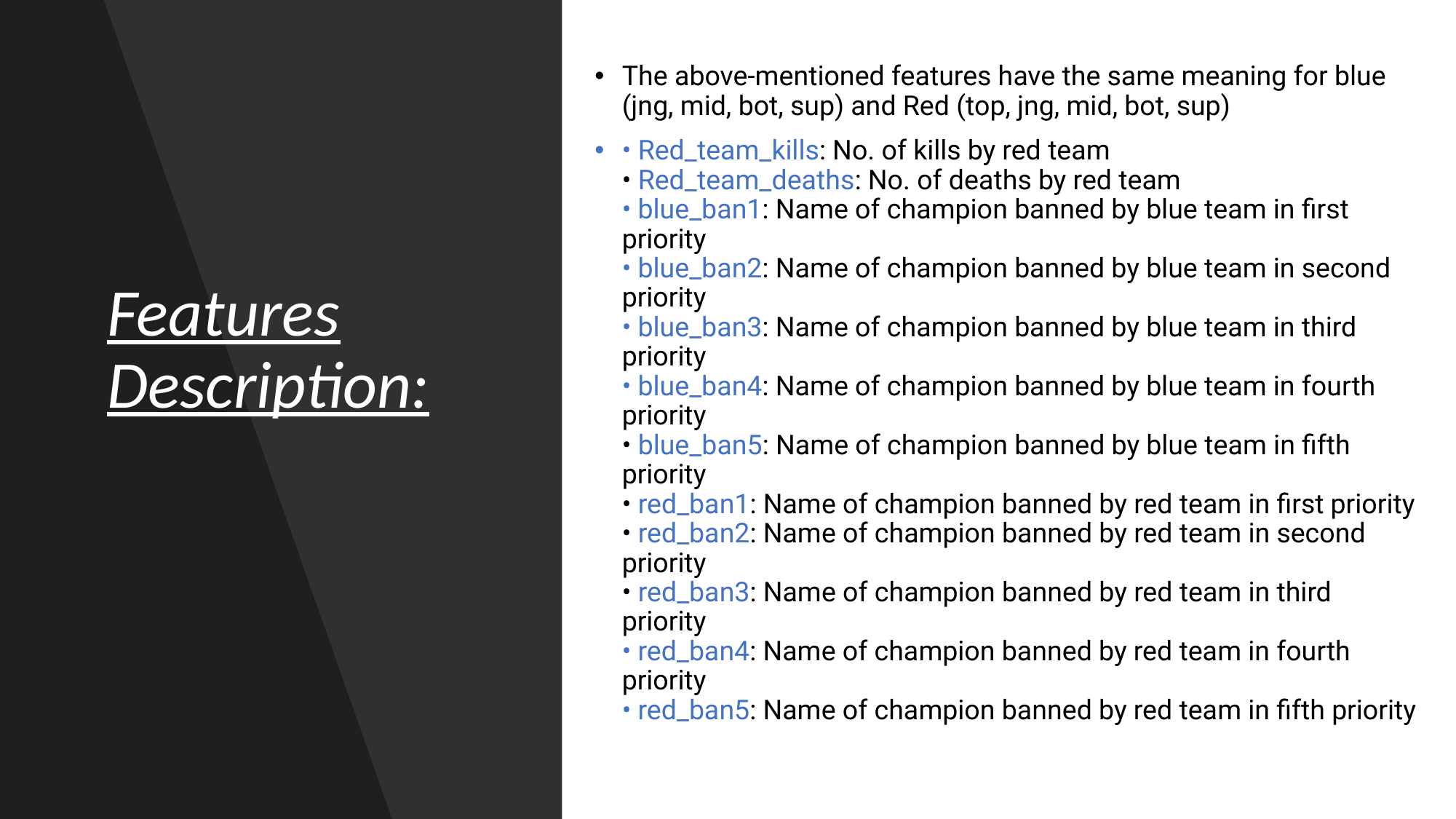

The above-mentioned features have the same meaning for blue (jng, mid, bot, sup) and Red (top, jng, mid, bot, sup)
• Red_team_kills: No. of kills by red team
• Red_team_deaths: No. of deaths by red team
• blue_ban1: Name of champion banned by blue team in first priority
• blue_ban2: Name of champion banned by blue team in second priority
• blue_ban3: Name of champion banned by blue team in third priority
• blue_ban4: Name of champion banned by blue team in fourth priority
• blue_ban5: Name of champion banned by blue team in fifth priority
• red_ban1: Name of champion banned by red team in first priority
• red_ban2: Name of champion banned by red team in second priority
• red_ban3: Name of champion banned by red team in third priority
• red_ban4: Name of champion banned by red team in fourth priority
• red_ban5: Name of champion banned by red team in fifth priority

# Features Description: